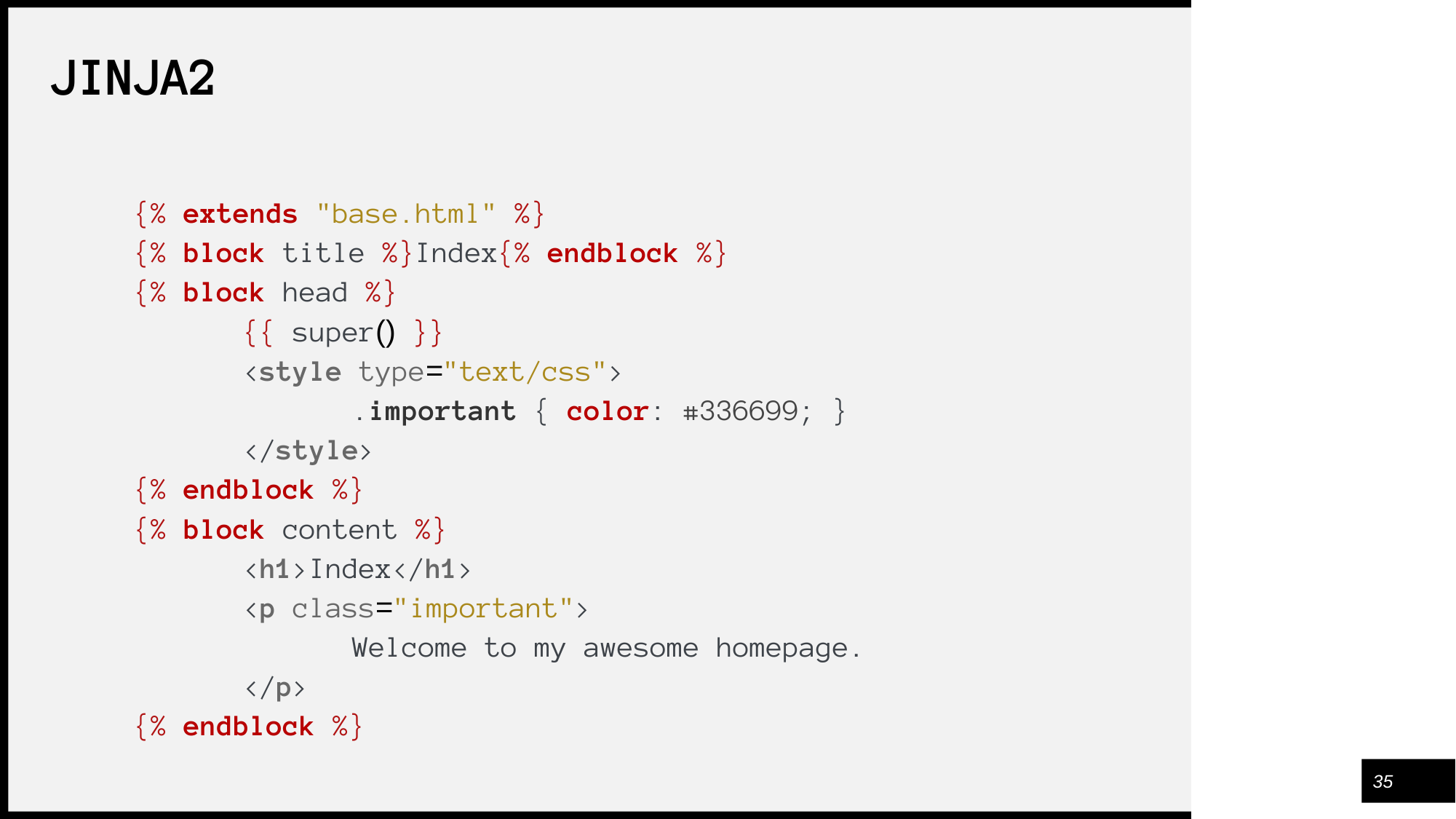

# Jinja2
{% extends "base.html" %}
{% block title %}Index{% endblock %}
{% block head %}
	{{ super() }}
	<style type="text/css">
		.important { color: #336699; }
	</style>
{% endblock %}
{% block content %}
	<h1>Index</h1>
	<p class="important">
		Welcome to my awesome homepage.
	</p>
{% endblock %}
35